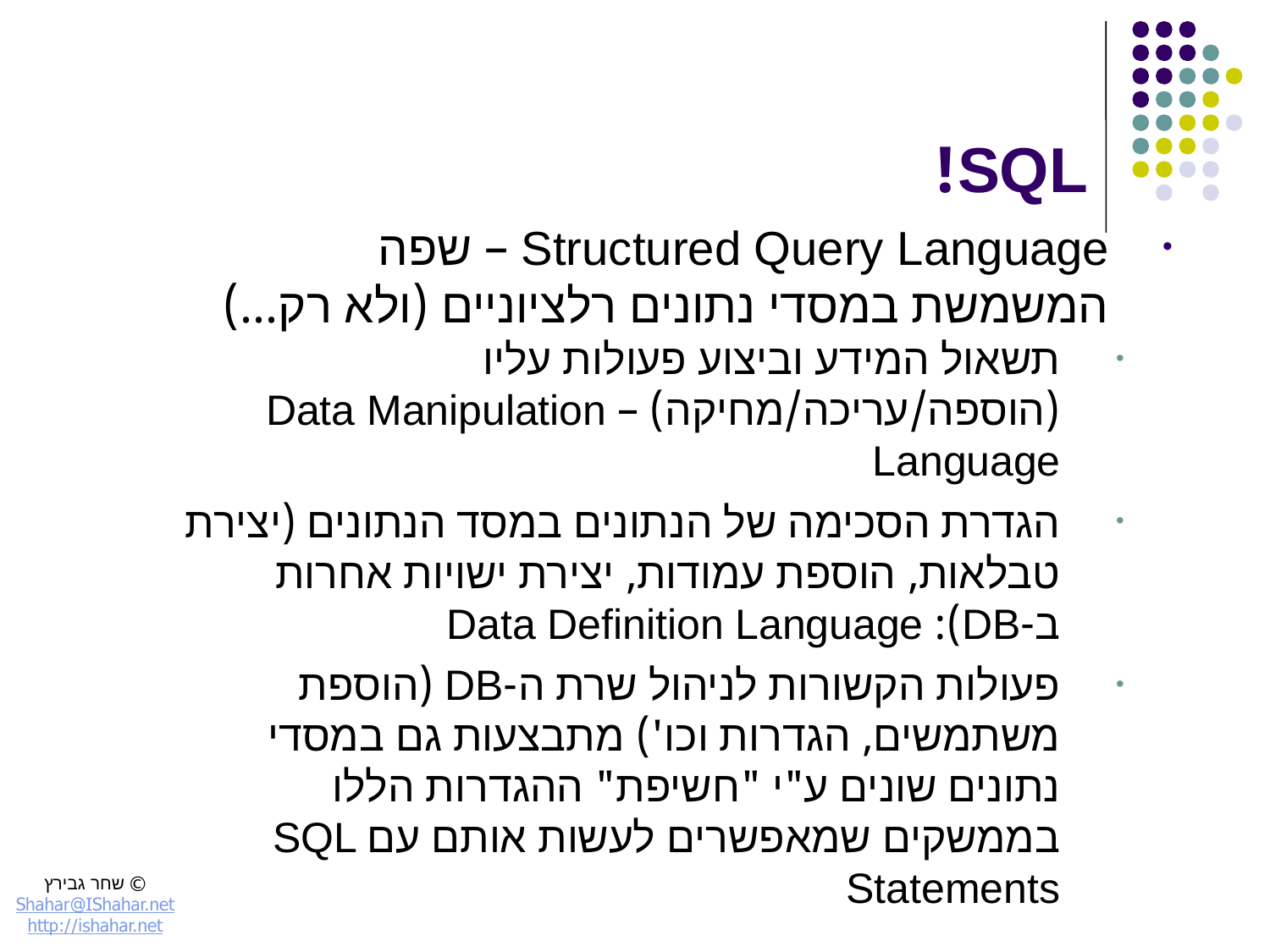

# SQL!
Structured Query Language – שפה המשמשת במסדי נתונים רלציוניים (ולא רק...)
תשאול המידע וביצוע פעולות עליו (הוספה/עריכה/מחיקה) – Data Manipulation Language
הגדרת הסכימה של הנתונים במסד הנתונים (יצירת טבלאות, הוספת עמודות, יצירת ישויות אחרות ב-DB): Data Definition Language
פעולות הקשורות לניהול שרת ה-DB (הוספת משתמשים, הגדרות וכו') מתבצעות גם במסדי נתונים שונים ע"י "חשיפת" ההגדרות הללו בממשקים שמאפשרים לעשות אותם עם SQL Statements

© שחר גבירץ
Shahar@IShahar.net
http://ishahar.net